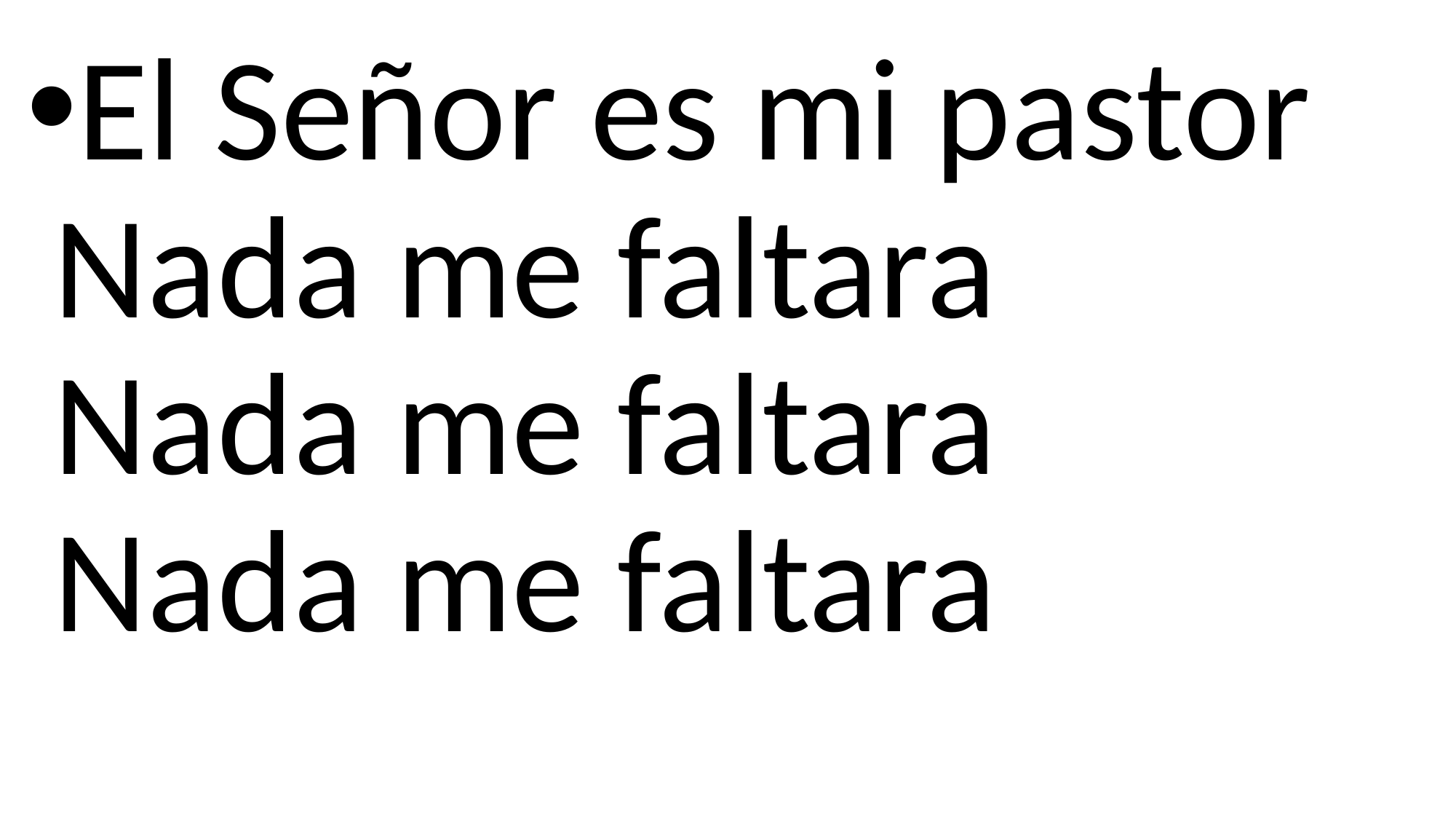

El Señor es mi pastor
Nada me faltara
Nada me faltara
Nada me faltara